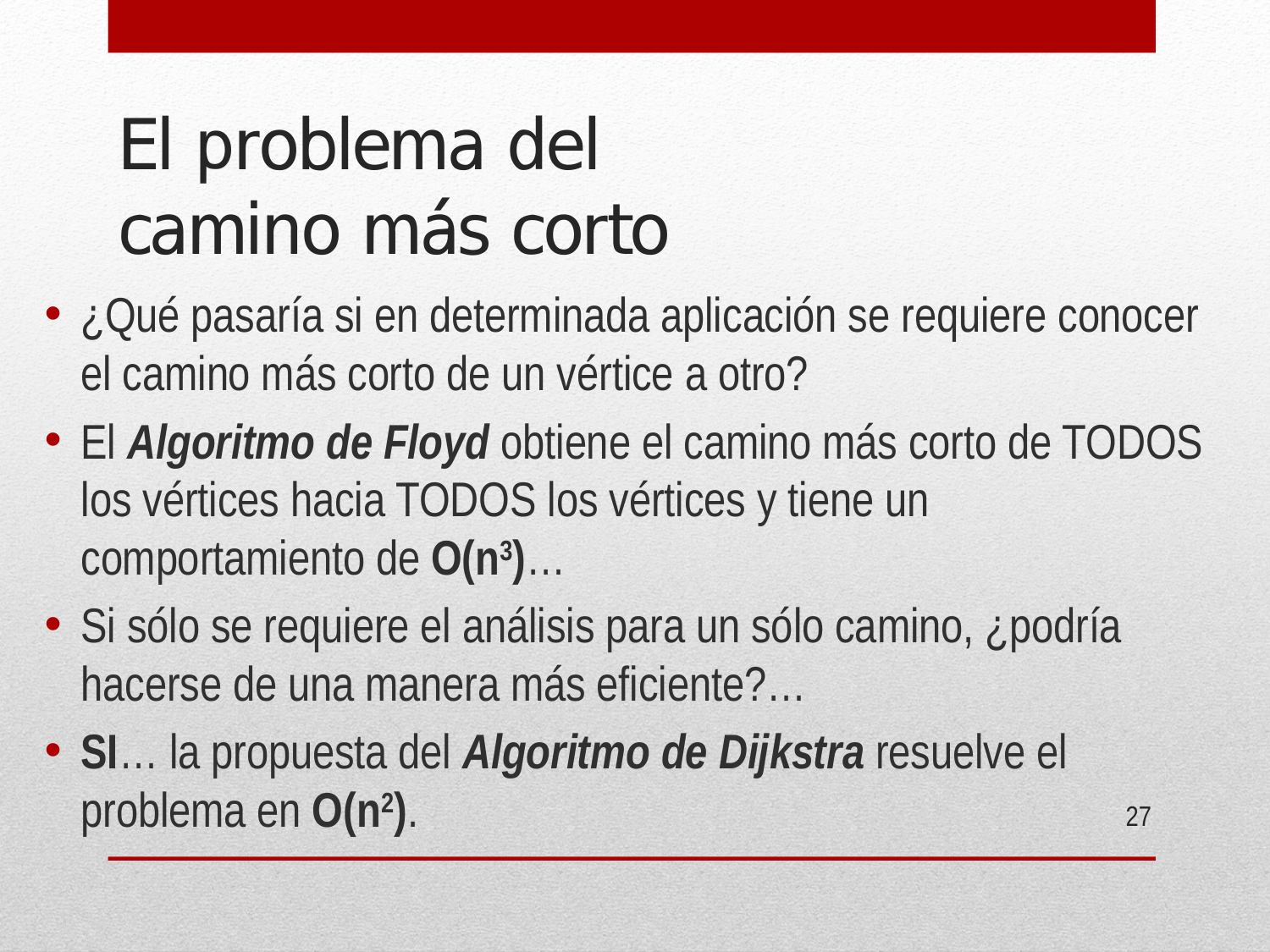

# El problema del camino más corto
¿Qué pasaría si en determinada aplicación se requiere conocer el camino más corto de un vértice a otro?
El Algoritmo de Floyd obtiene el camino más corto de TODOS los vértices hacia TODOS los vértices y tiene un comportamiento de O(n3)…
Si sólo se requiere el análisis para un sólo camino, ¿podría hacerse de una manera más eficiente?…
SI… la propuesta del Algoritmo de Dijkstra resuelve el problema en O(n2).
27